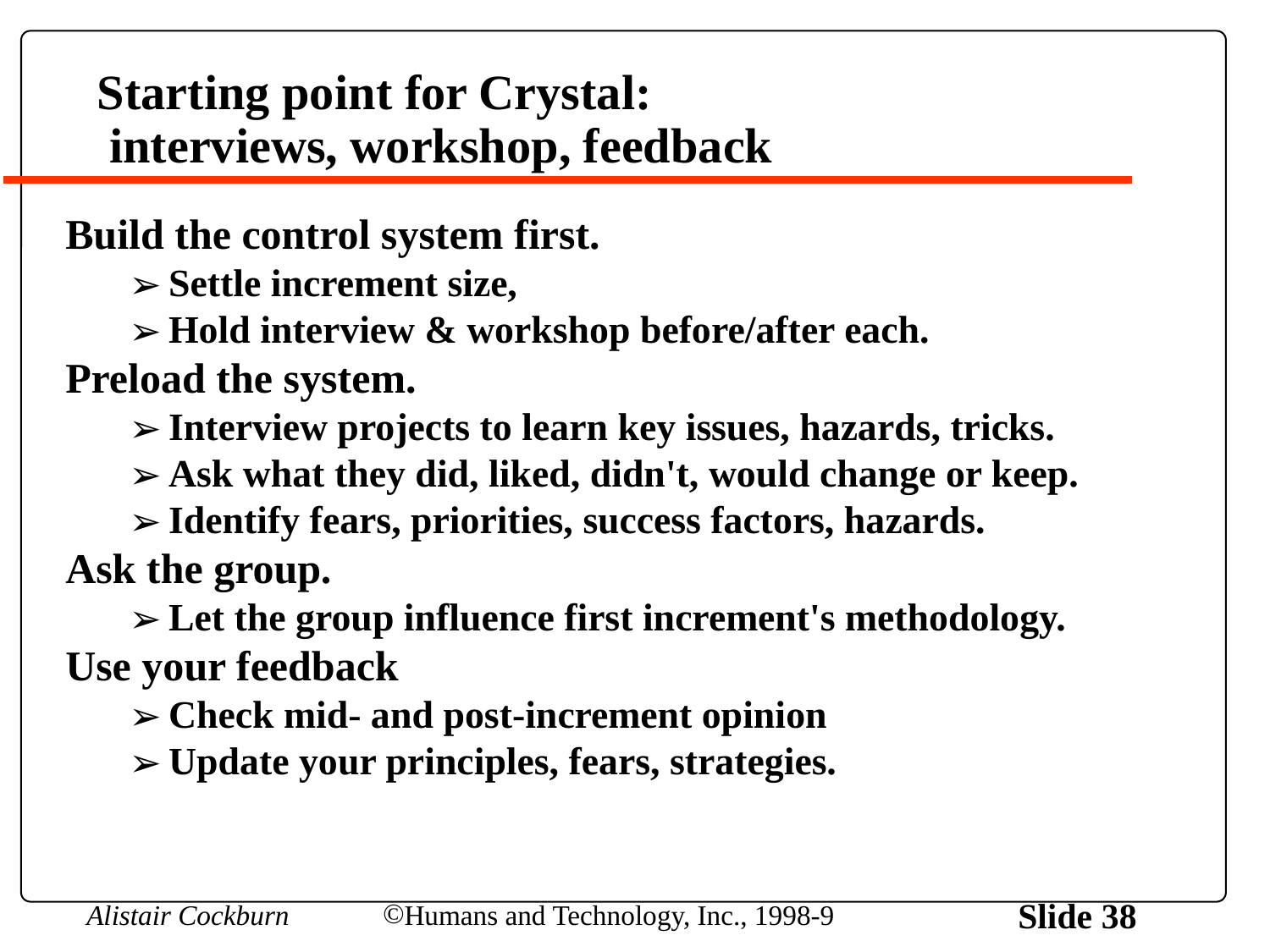

# Starting point for Crystal: interviews, workshop, feedback
Build the control system first.
Settle increment size,
Hold interview & workshop before/after each.
Preload the system.
Interview projects to learn key issues, hazards, tricks.
Ask what they did, liked, didn't, would change or keep.
Identify fears, priorities, success factors, hazards.
Ask the group.
Let the group influence first increment's methodology.
Use your feedback
Check mid- and post-increment opinion
Update your principles, fears, strategies.